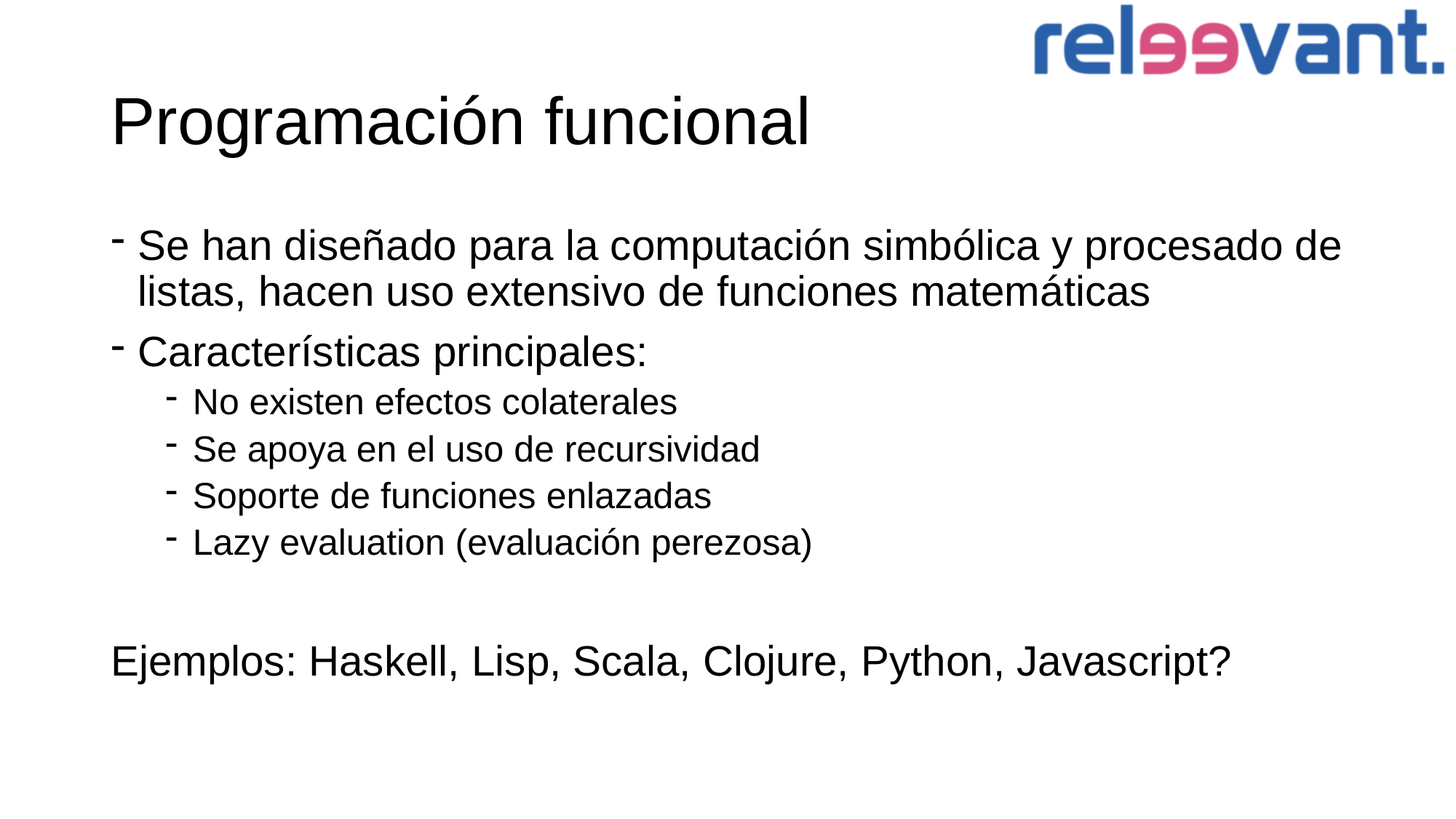

# Programación funcional
Se han diseñado para la computación simbólica y procesado de listas, hacen uso extensivo de funciones matemáticas
Características principales:
No existen efectos colaterales
Se apoya en el uso de recursividad
Soporte de funciones enlazadas
Lazy evaluation (evaluación perezosa)

Ejemplos: Haskell, Lisp, Scala, Clojure, Python, Javascript?